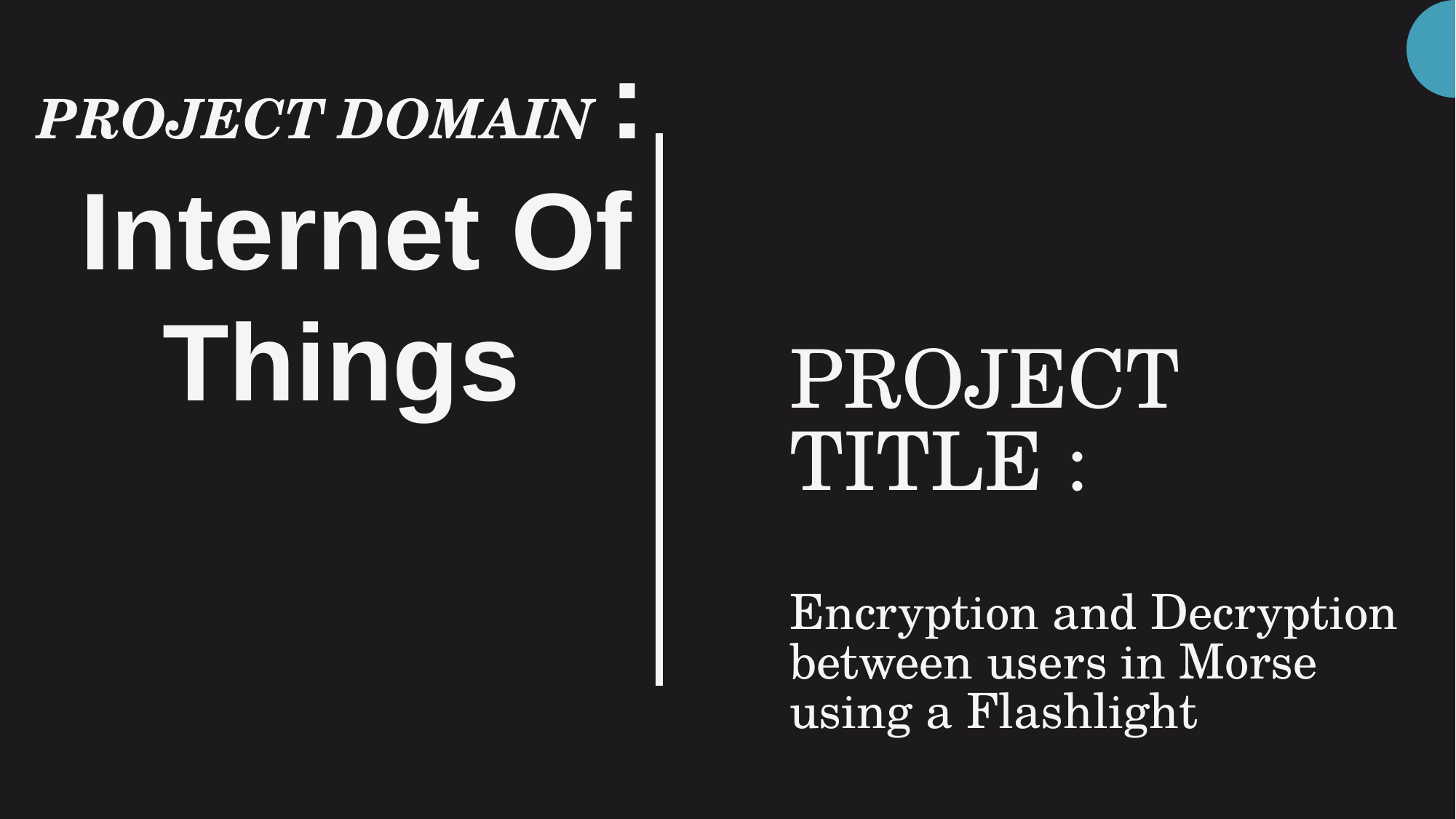

PROJECT DOMAIN :
 Internet Of Things
# PROJECT TITLE : Encryption and Decryption between users in Morse using a Flashlight